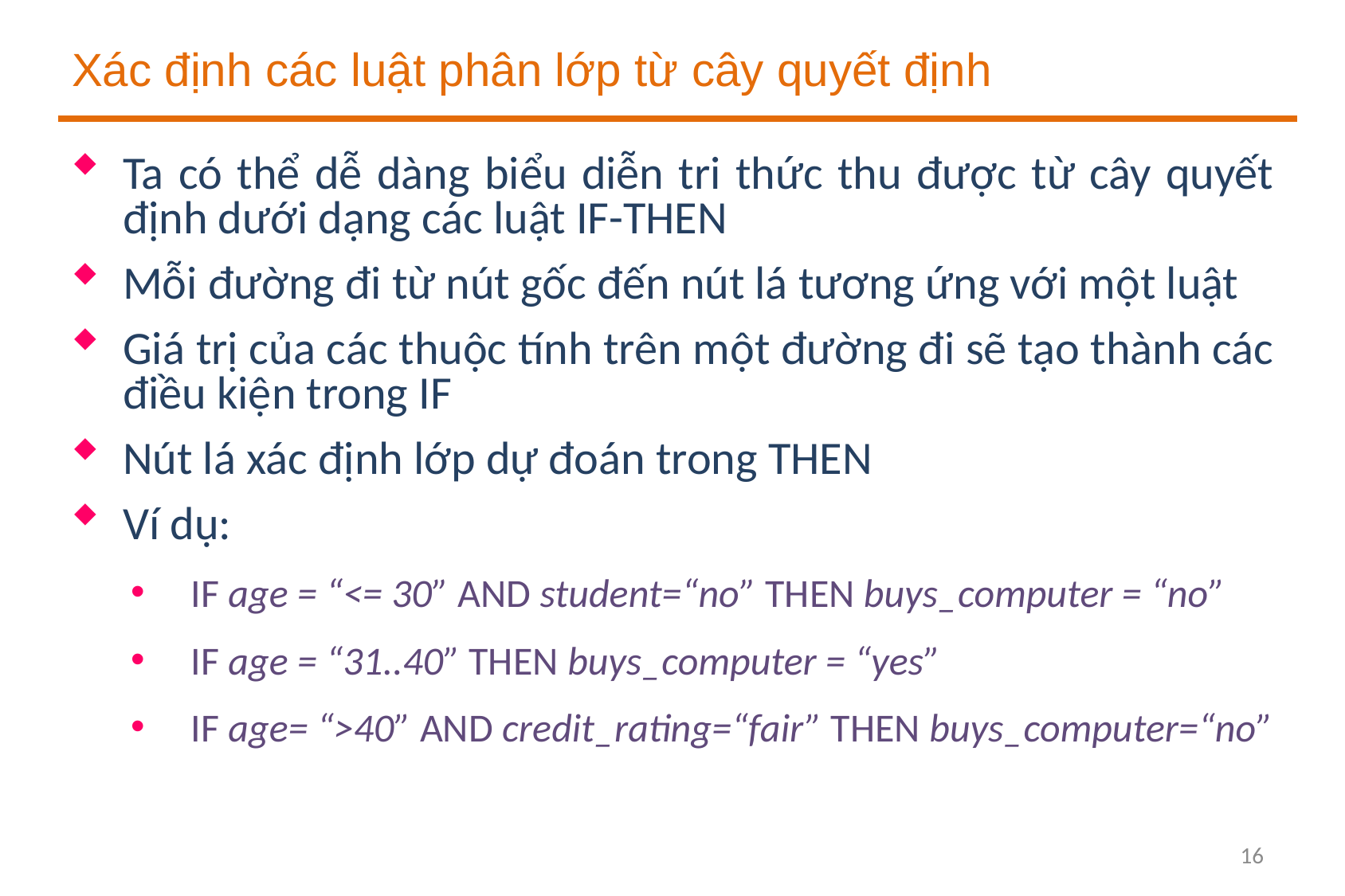

# Xác định các luật phân lớp từ cây quyết định
Ta có thể dễ dàng biểu diễn tri thức thu được từ cây quyết định dưới dạng các luật IF-THEN
Mỗi đường đi từ nút gốc đến nút lá tương ứng với một luật
Giá trị của các thuộc tính trên một đường đi sẽ tạo thành các điều kiện trong IF
Nút lá xác định lớp dự đoán trong THEN
Ví dụ:
IF age = “<= 30” AND student=“no” THEN buys_computer = “no”
IF age = “31..40” THEN buys_computer = “yes”
IF age= “>40” AND credit_rating=“fair” THEN buys_computer=“no”
16